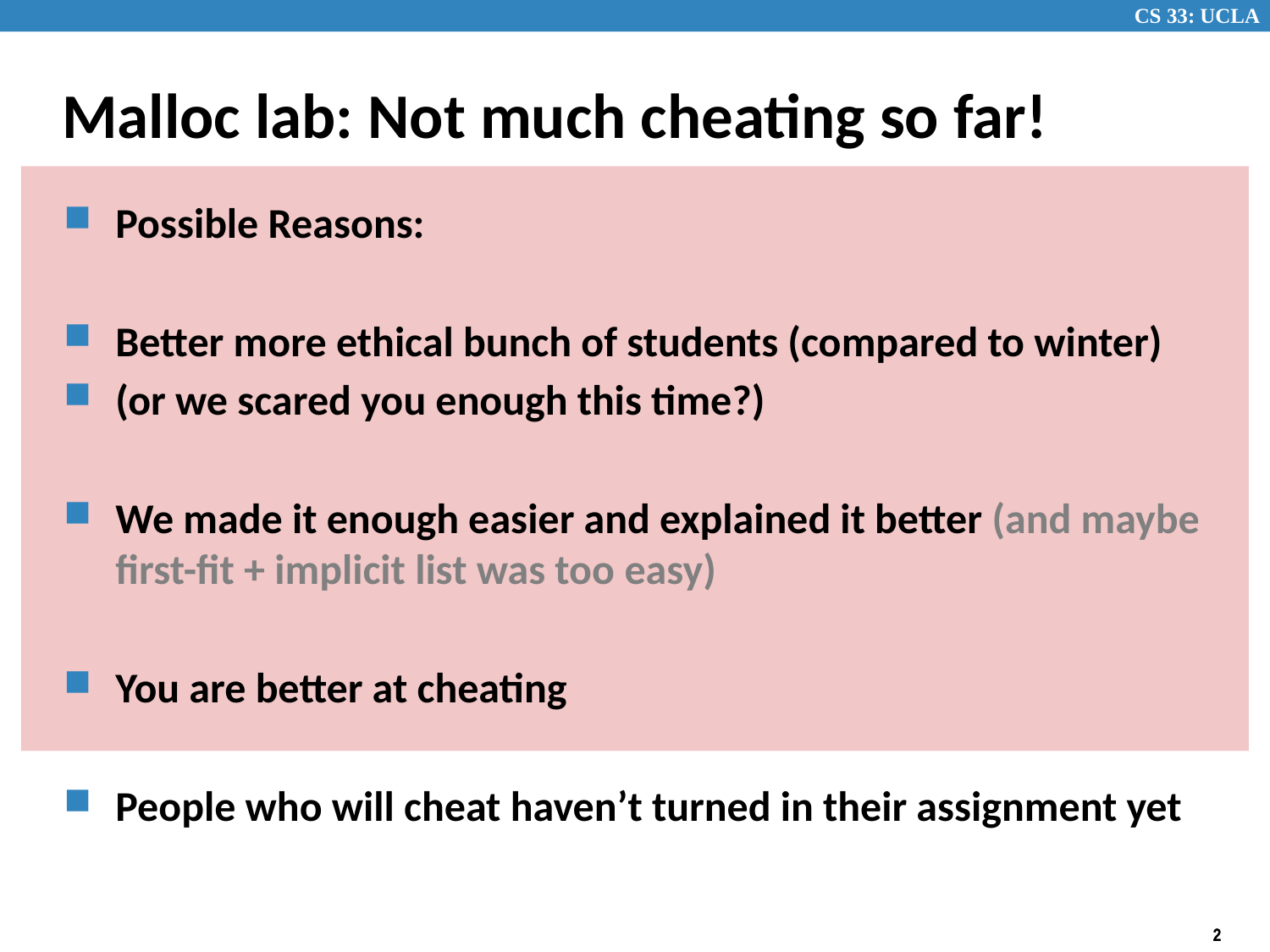

# Malloc lab: Not much cheating so far!

Possible Reasons:

Better more ethical bunch of students (compared to winter)
(or we scared you enough this time?)

We made it enough easier and explained it better (and maybe first-fit + implicit list was too easy)

You are better at cheating

People who will cheat haven’t turned in their assignment yet